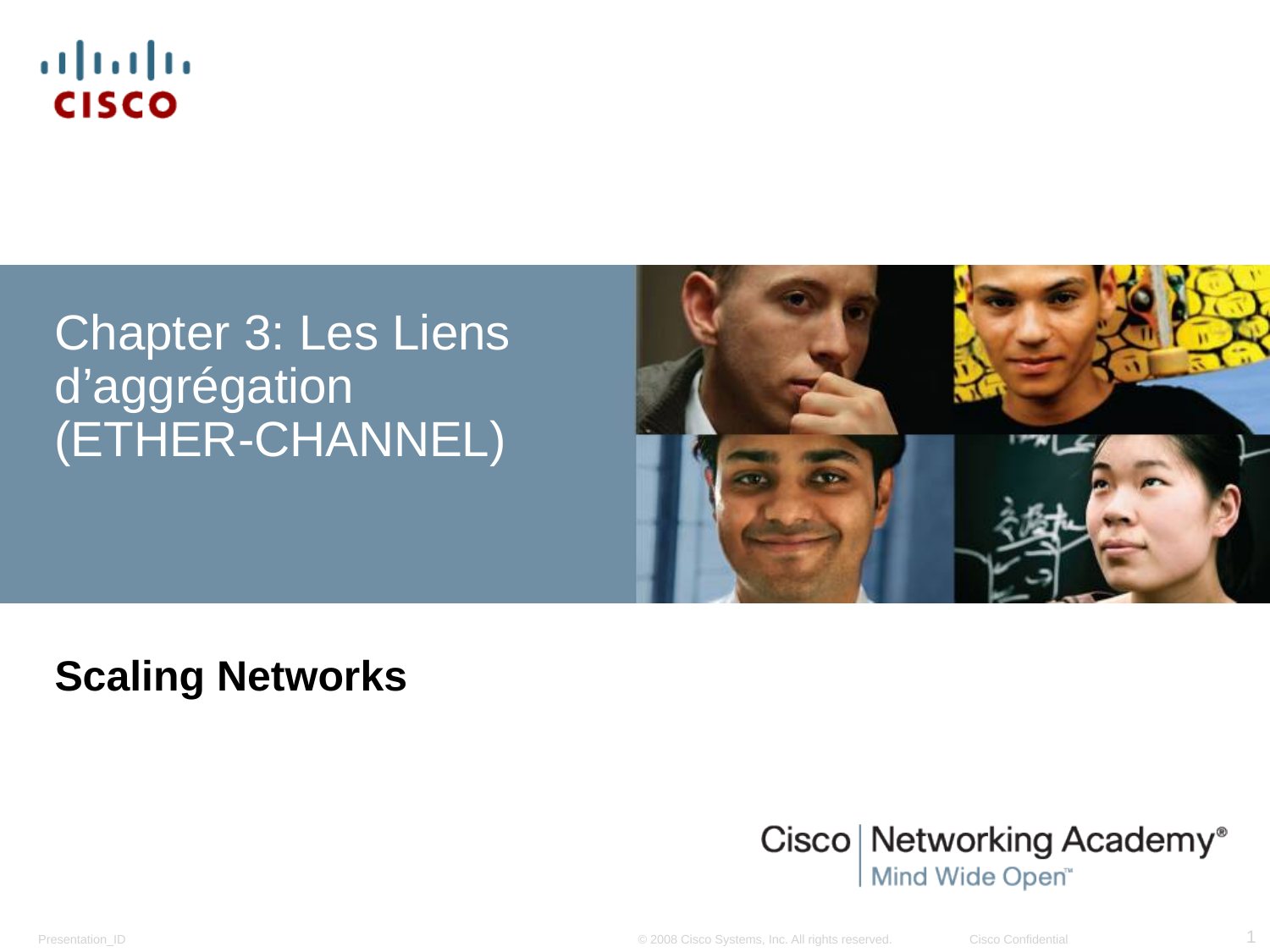

# Chapter 3: Les Liens d’aggrégation (ETHER-CHANNEL)
Scaling Networks